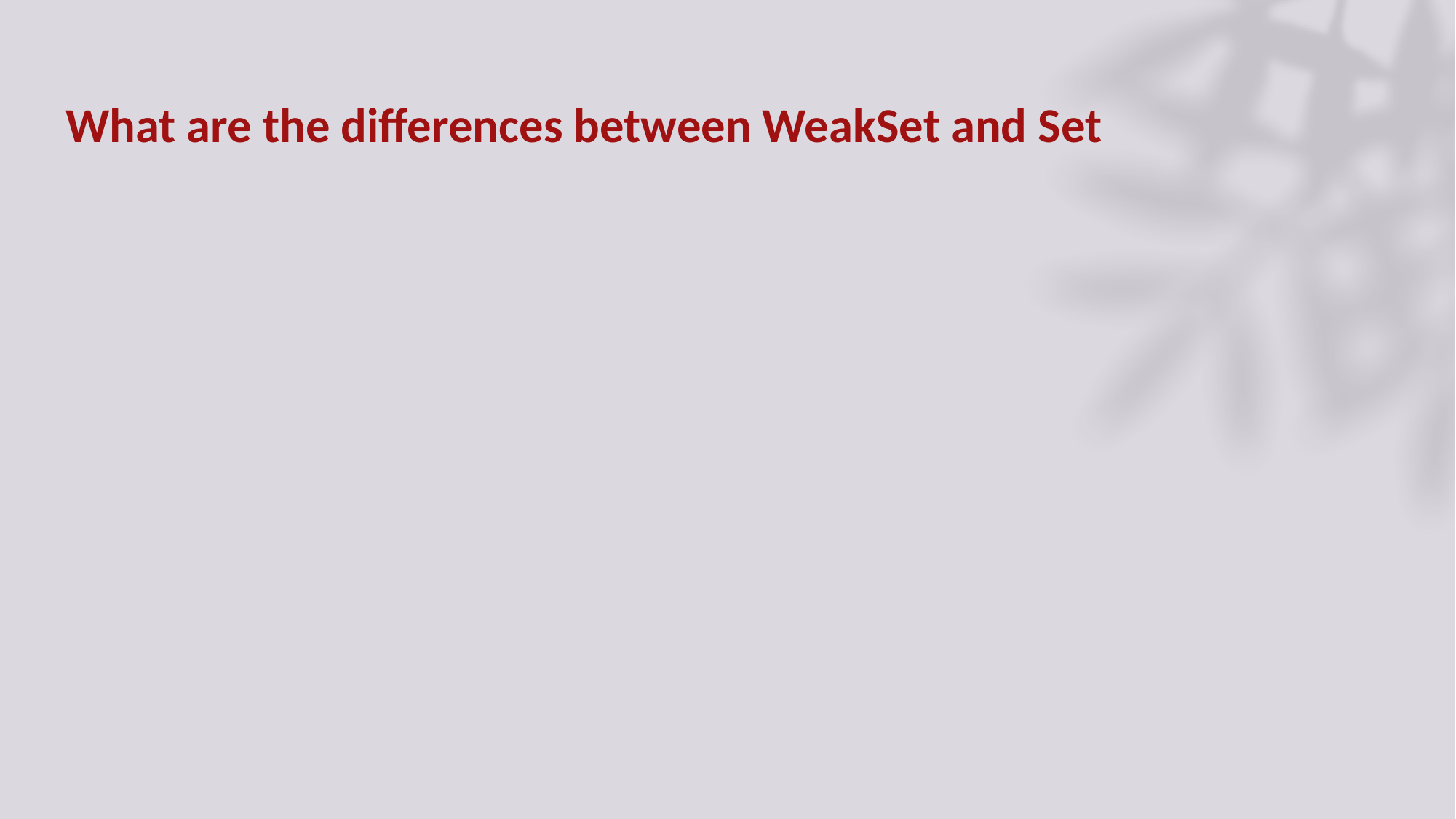

# What are the differences between WeakSet and Set